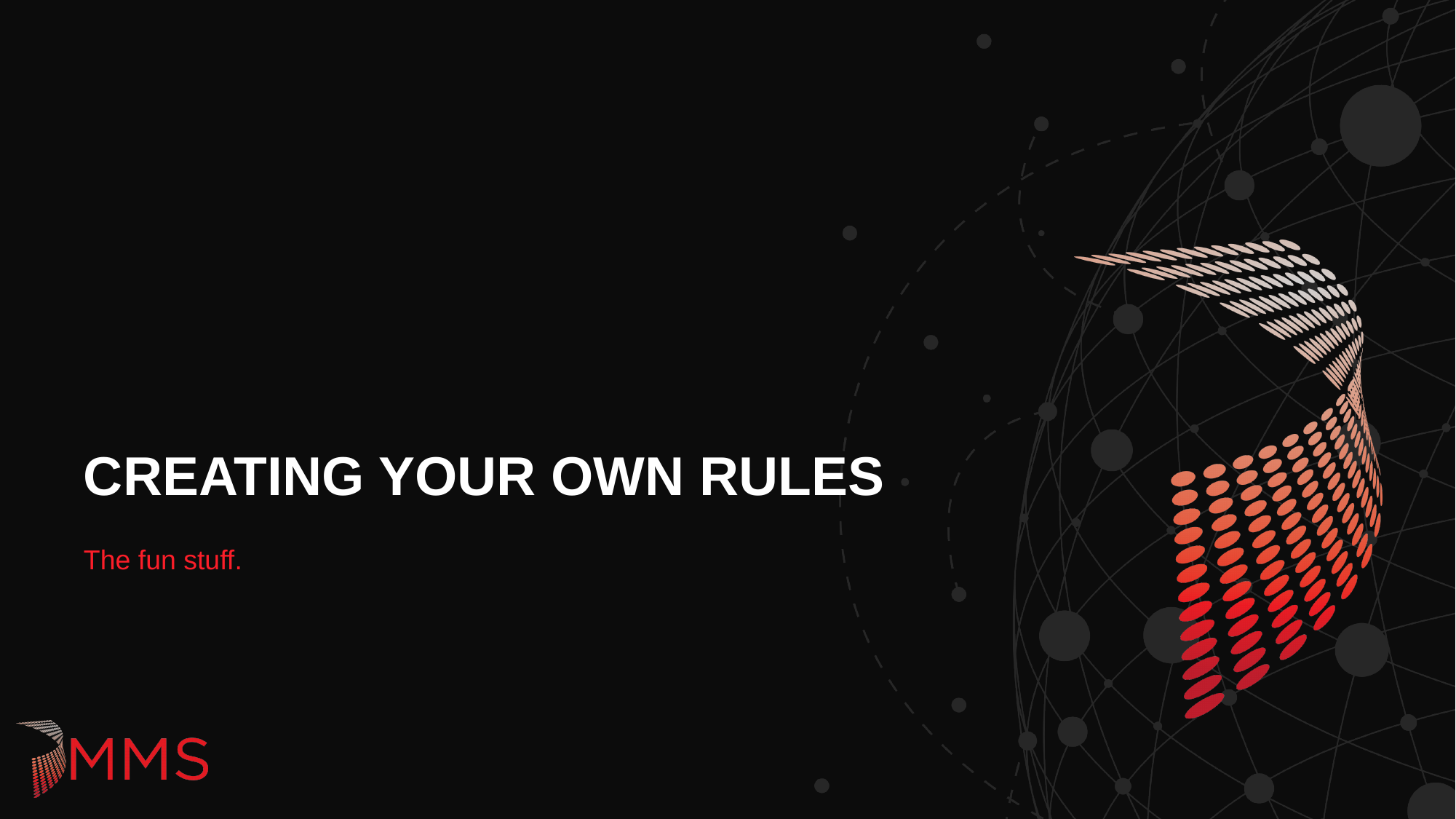

# Creating your own Rules
The fun stuff.